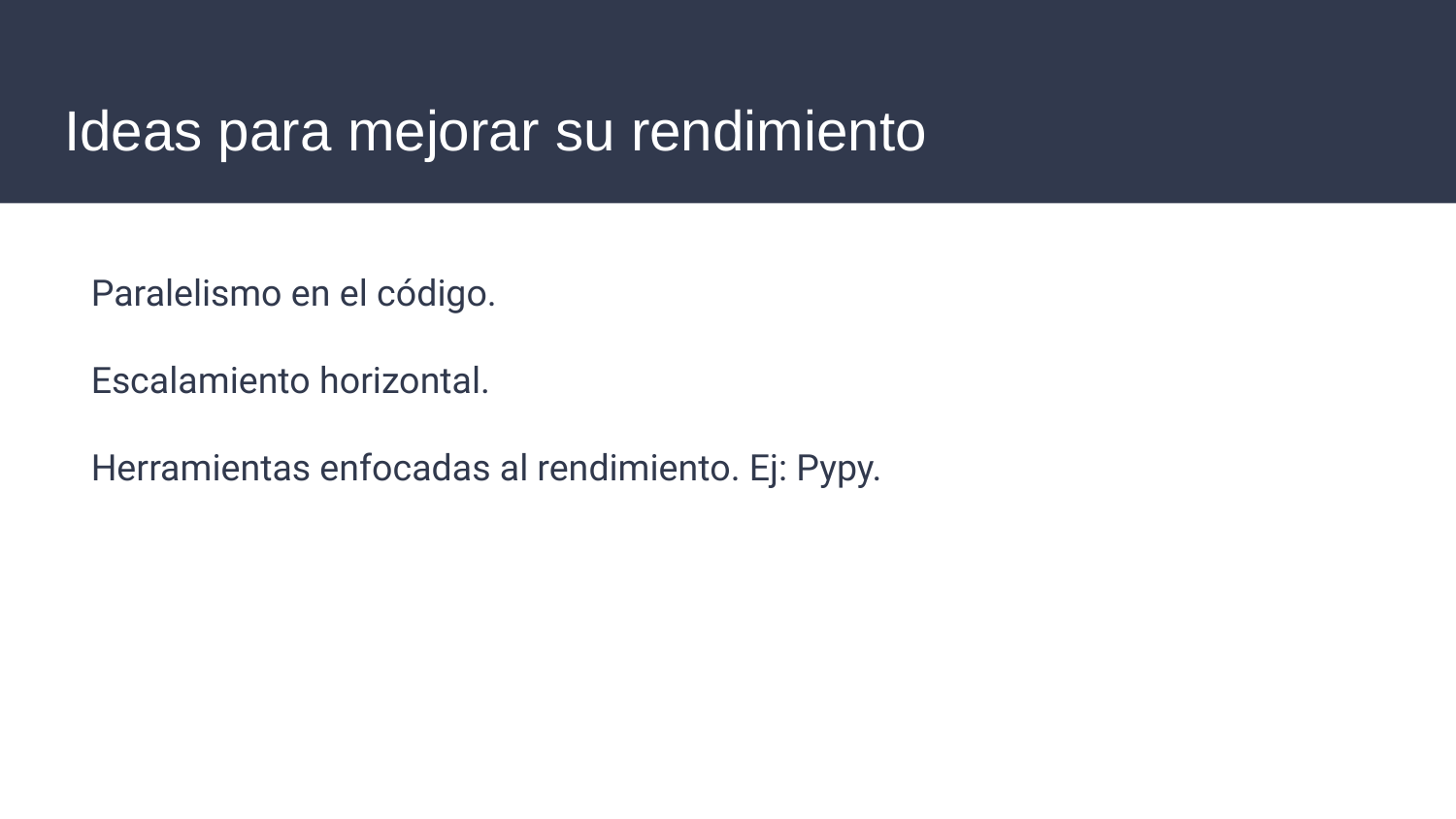

# Ideas para mejorar su rendimiento
Paralelismo en el código.

Escalamiento horizontal.

Herramientas enfocadas al rendimiento. Ej: Pypy.